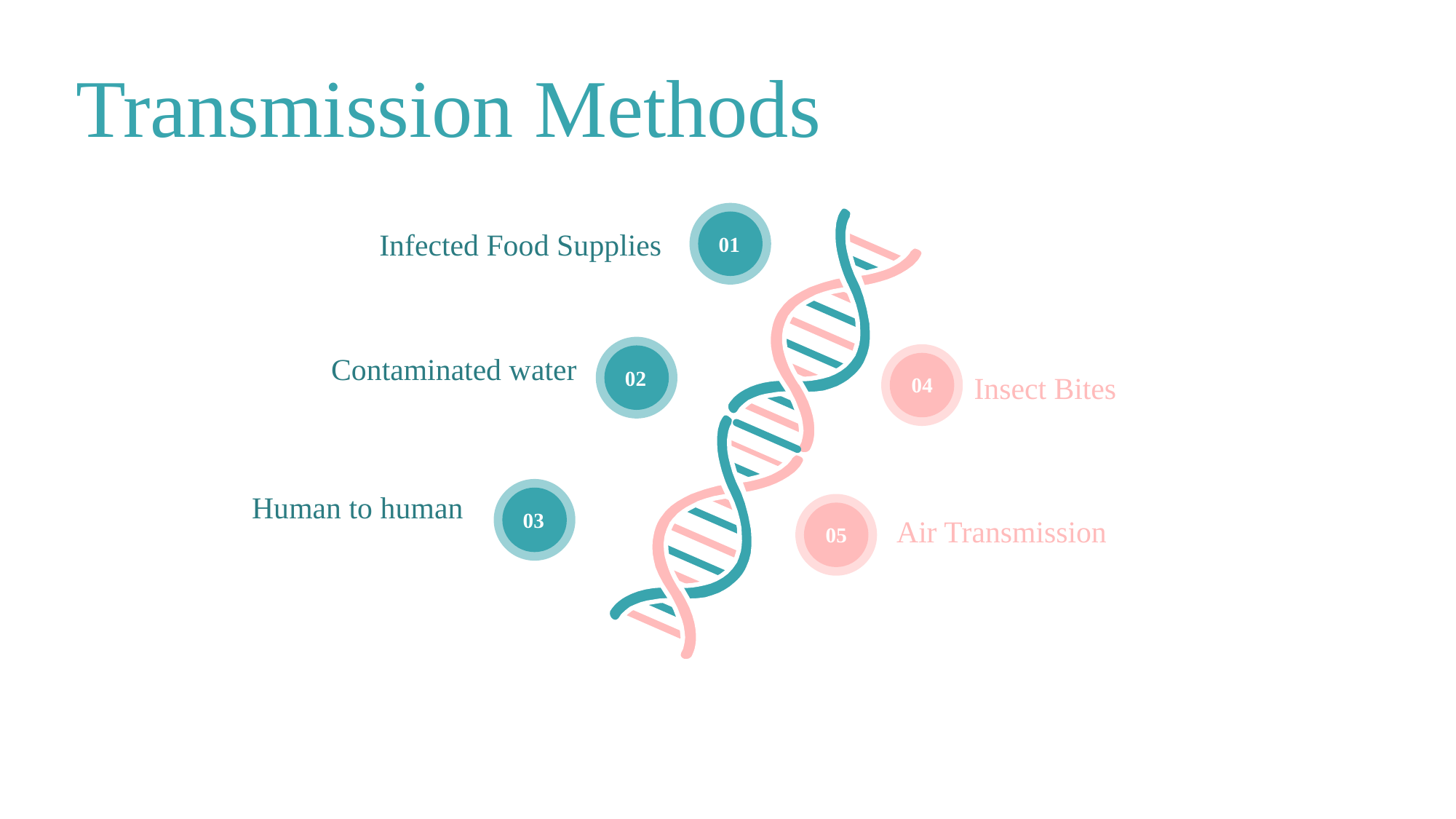

Transmission Methods

01
Infected Food Supplies

02

Contaminated water
04
Insect Bites

03
Human to human

Air Transmission
05